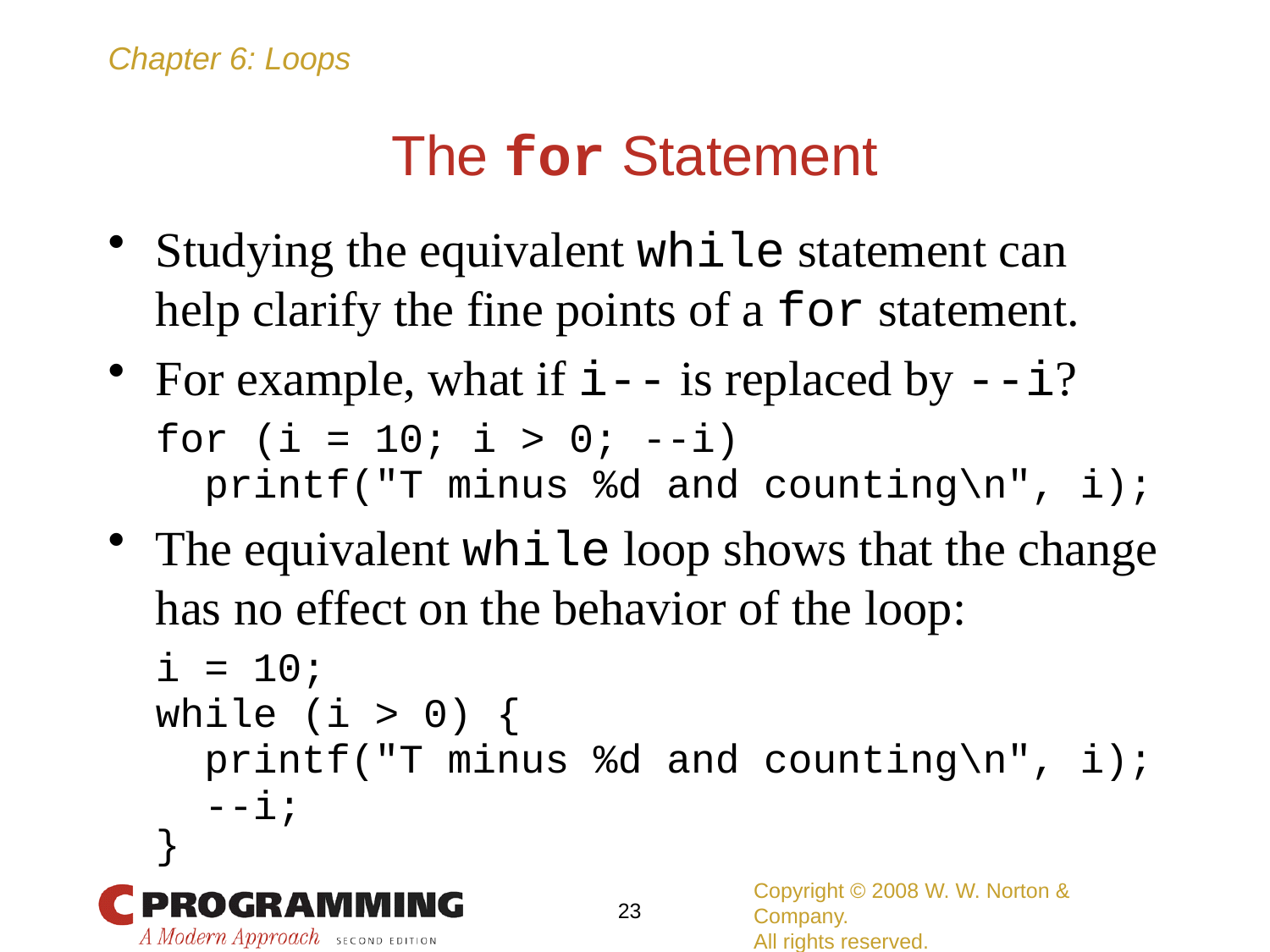

# The for Statement
Studying the equivalent while statement can help clarify the fine points of a for statement.
For example, what if i-- is replaced by --i?
	for (i = 10; i > 0; --i)
	  printf("T minus %d and counting\n", i);
The equivalent while loop shows that the change has no effect on the behavior of the loop:
	i = 10;
	while (i > 0) {
	  printf("T minus %d and counting\n", i);
	  --i;
	}

Copyright © 2008 W. W. Norton & Company.
All rights reserved.
23